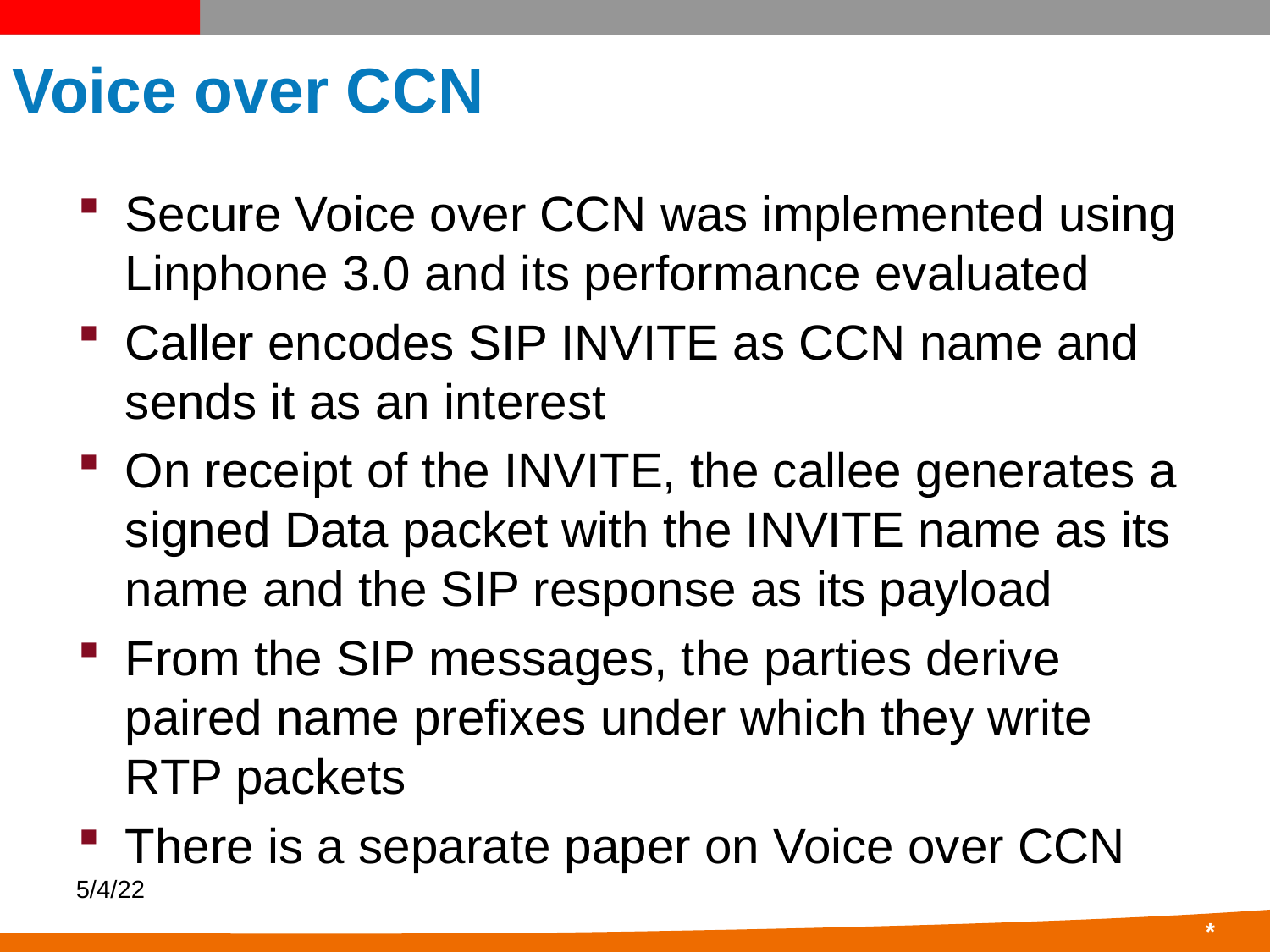

# Voice over CCN
Secure Voice over CCN was implemented using Linphone 3.0 and its performance evaluated
Caller encodes SIP INVITE as CCN name and sends it as an interest
On receipt of the INVITE, the callee generates a signed Data packet with the INVITE name as its name and the SIP response as its payload
From the SIP messages, the parties derive paired name prefixes under which they write RTP packets
There is a separate paper on Voice over CCN
5/4/22
46